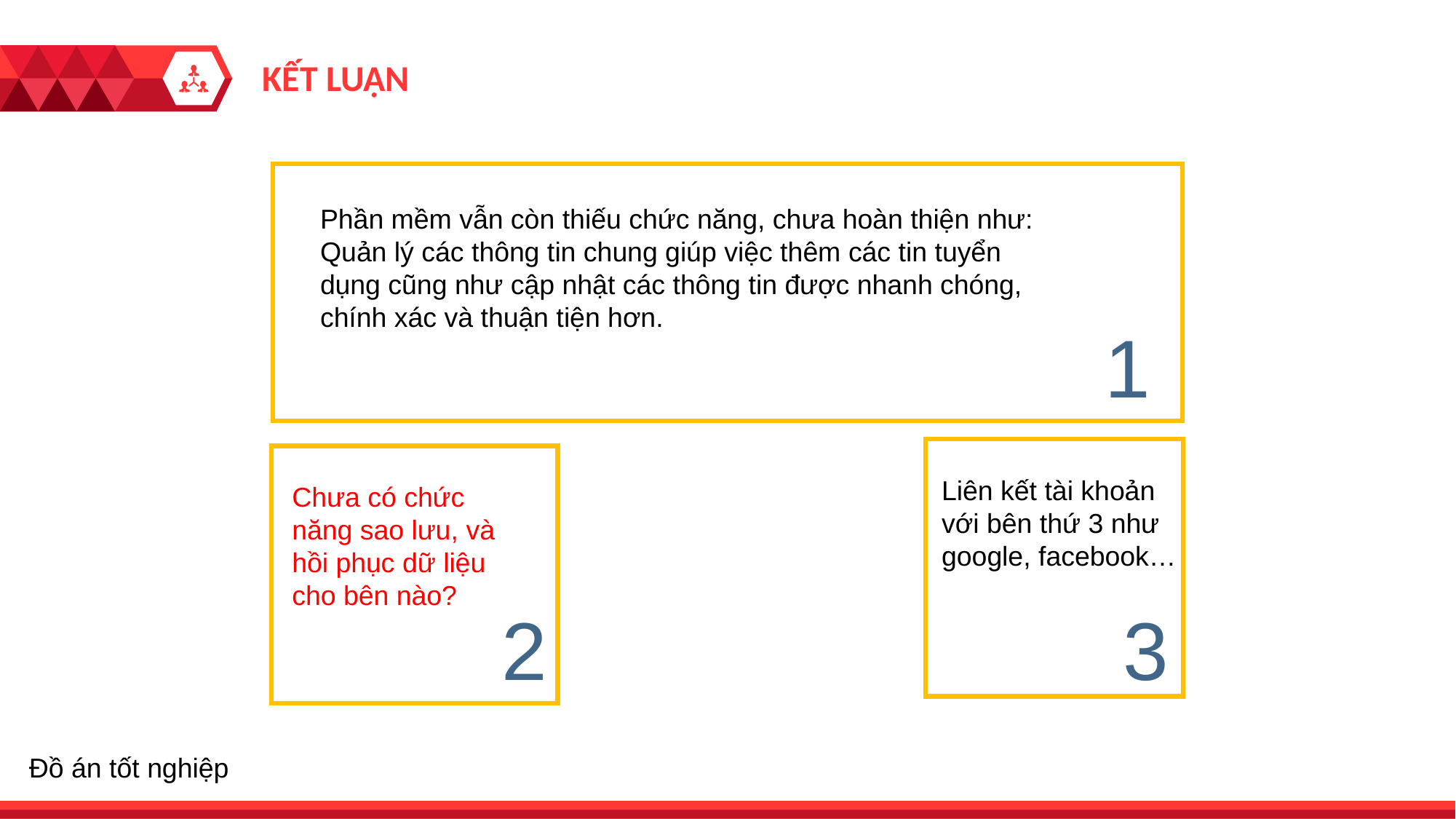

KẾT LUẬN

Phần mềm vẫn còn thiếu chức năng, chưa hoàn thiện như: Quản lý các thông tin chung giúp việc thêm các tin tuyển dụng cũng như cập nhật các thông tin được nhanh chóng, chính xác và thuận tiện hơn.
1

Liên kết tài khoản với bên thứ 3 như google, facebook…

Chưa có chức năng sao lưu, và hồi phục dữ liệu cho bên nào?
2
3
Đồ án tốt nghiệp